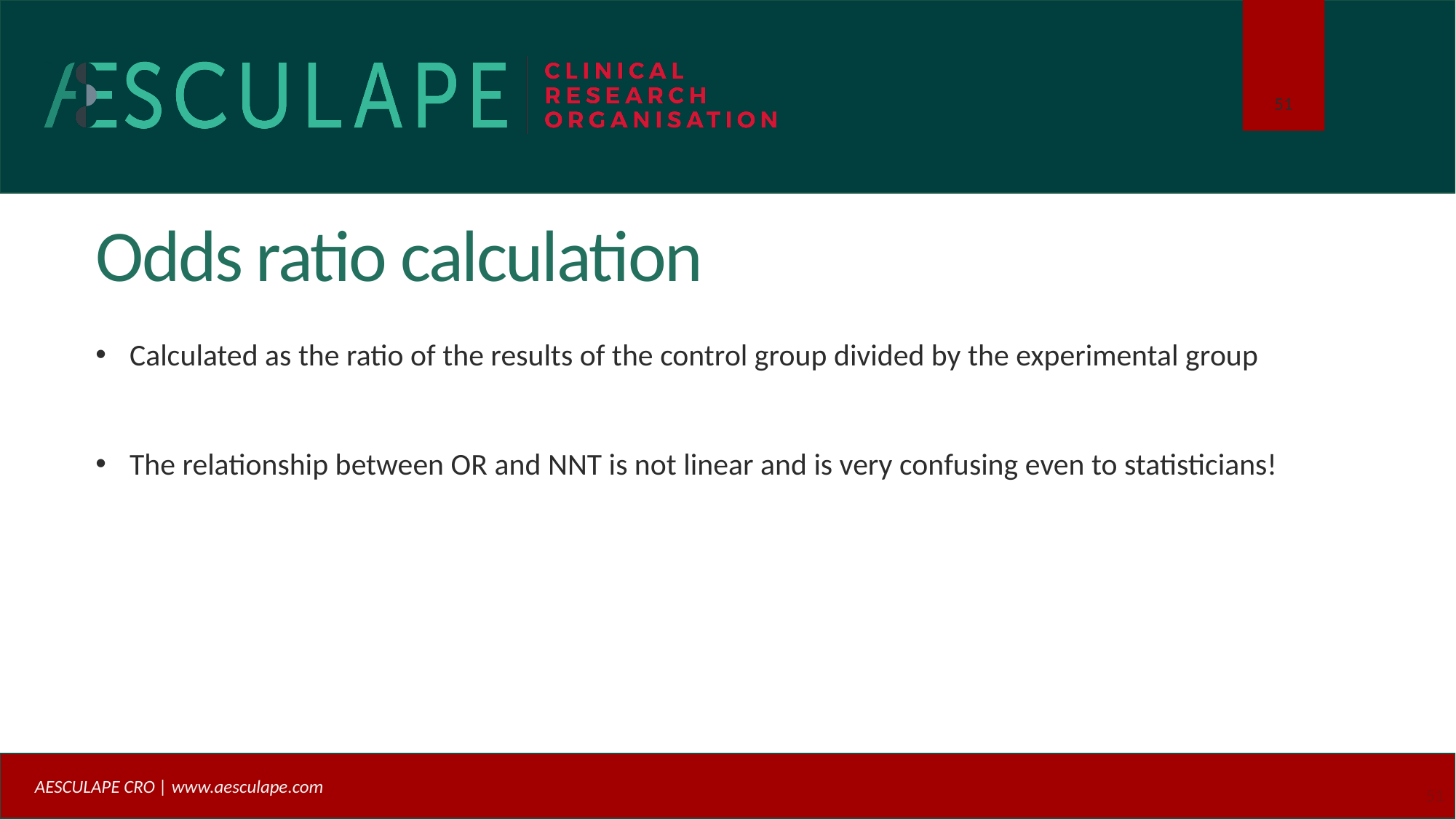

# Odds ratio calculation
Calculated as the ratio of the results of the control group divided by the experimental group

The relationship between OR and NNT is not linear and is very confusing even to statisticians!
51